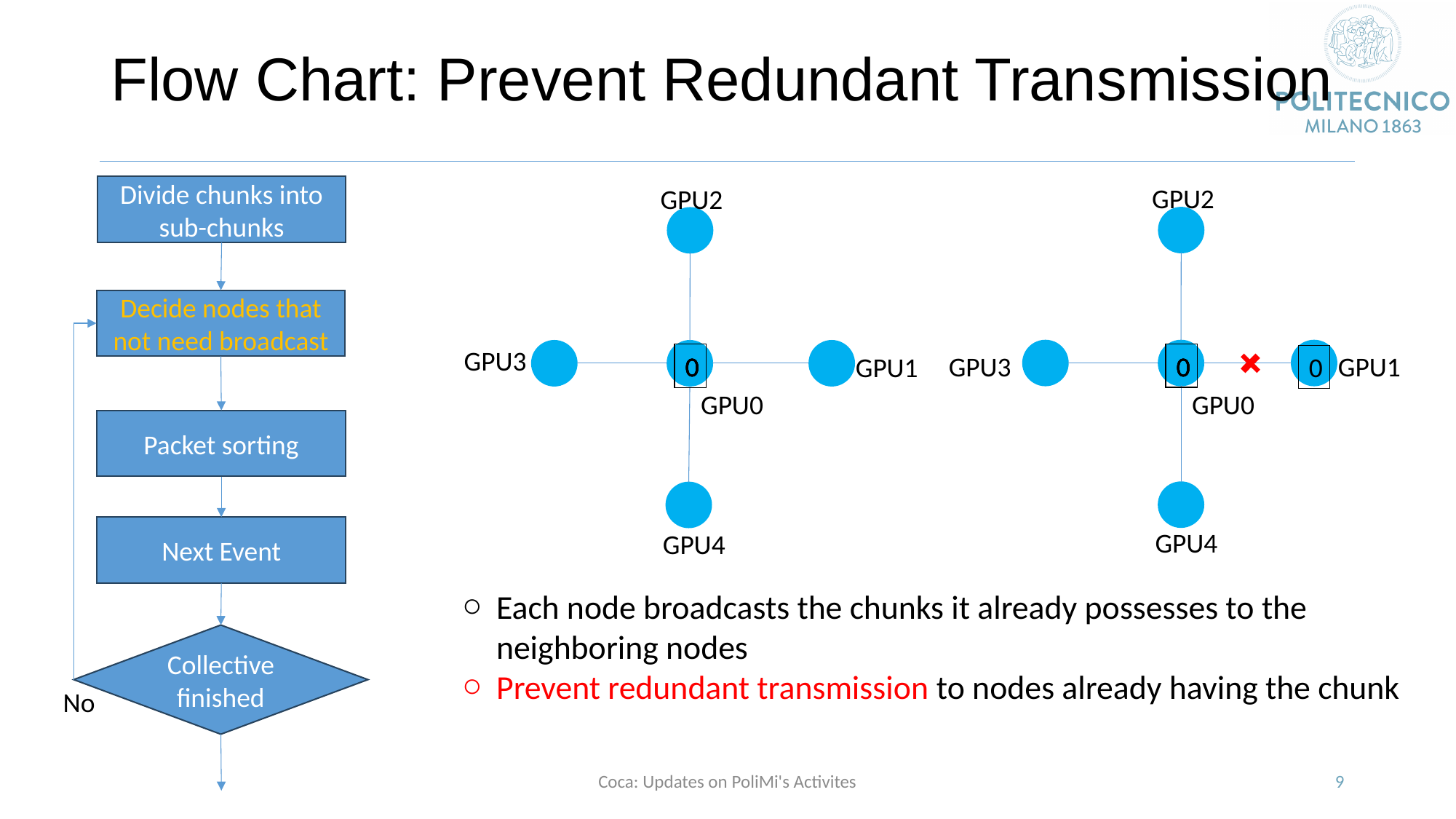

# Flow Chart: Prevent Redundant Transmission
GPU2
GPU2
Divide chunks into sub-chunks

Decide nodes that not need broadcast
GPU3

0
0
0
0
0
0
0
0
0
0
GPU3
GPU1
GPU1
0

GPU0
GPU0
Packet sorting

Next Event
GPU4
GPU4
Each node broadcasts the chunks it already possesses to the neighboring nodes
Prevent redundant transmission to nodes already having the chunk
Collective finished
No
Coca: Updates on PoliMi's Activites
9